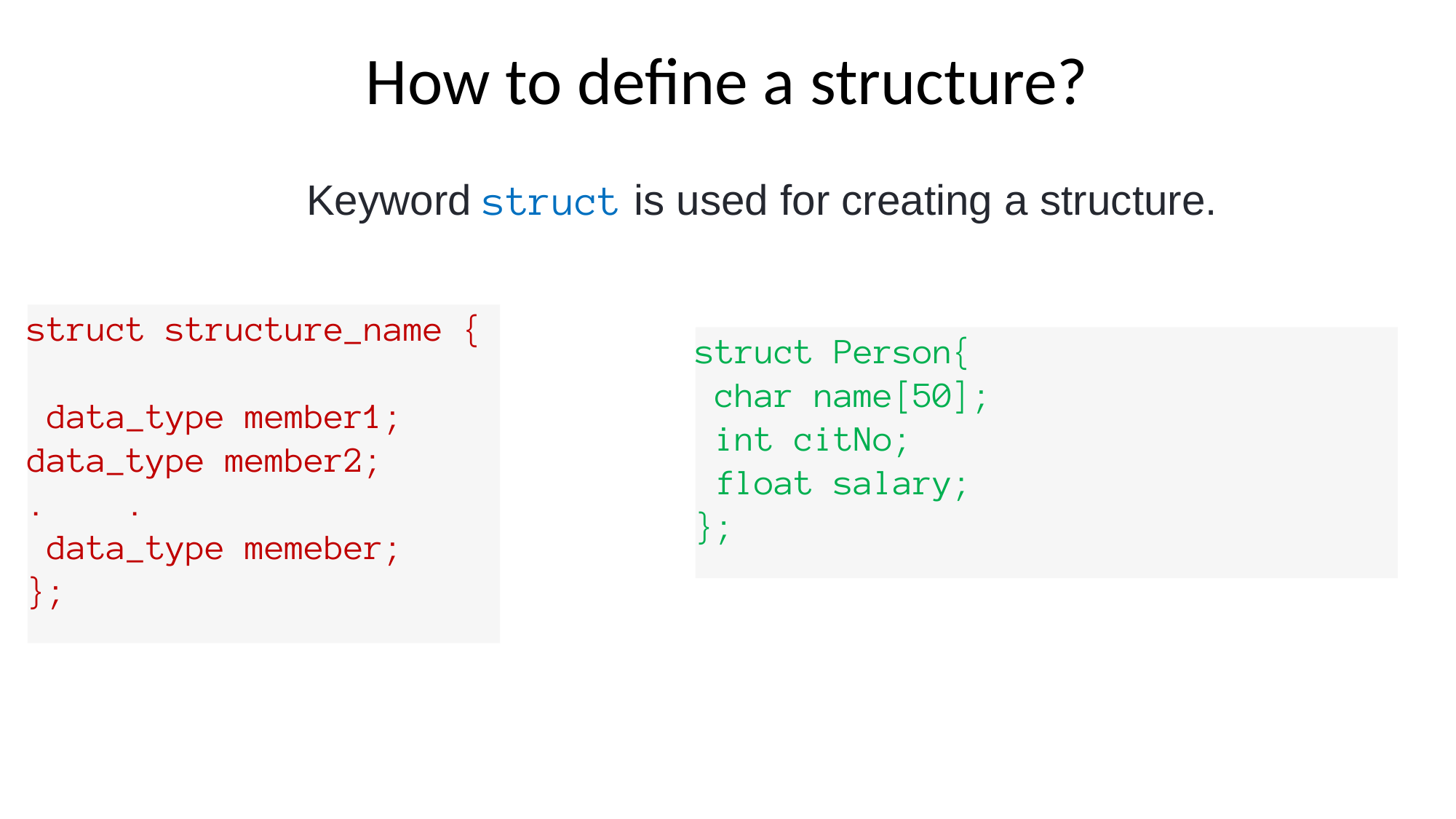

# How to define a structure?
Keyword struct is used for creating a structure.

struct structure_name {
 data_type member1;
data_type member2;
.    .
 data_type memeber;
};
struct Person{
 char name[50];
 int citNo;
 float salary;
};